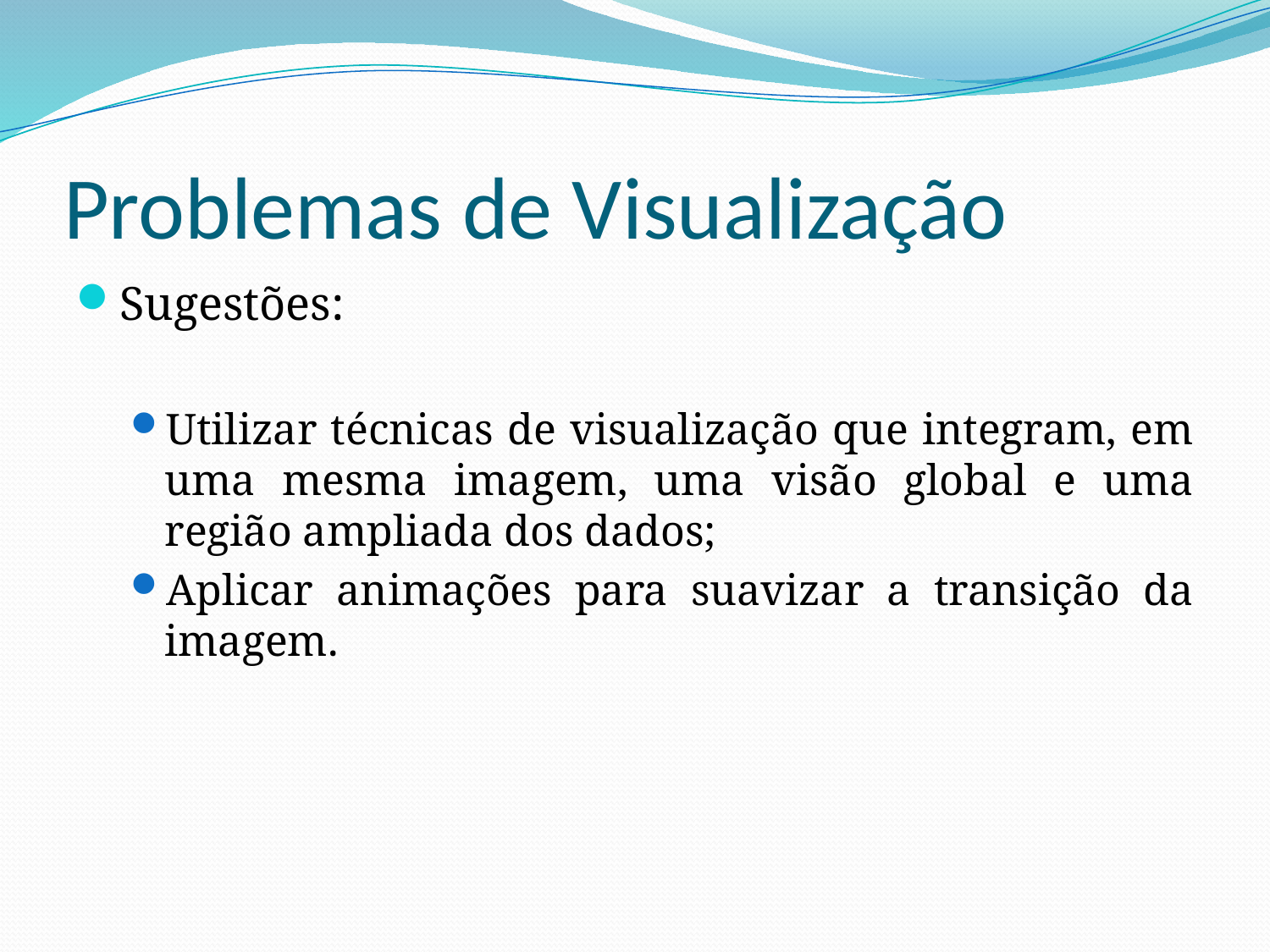

# Problemas de Visualização
Sugestões:

Utilizar técnicas de visualização que integram, em uma mesma imagem, uma visão global e uma região ampliada dos dados;
Aplicar animações para suavizar a transição da imagem.